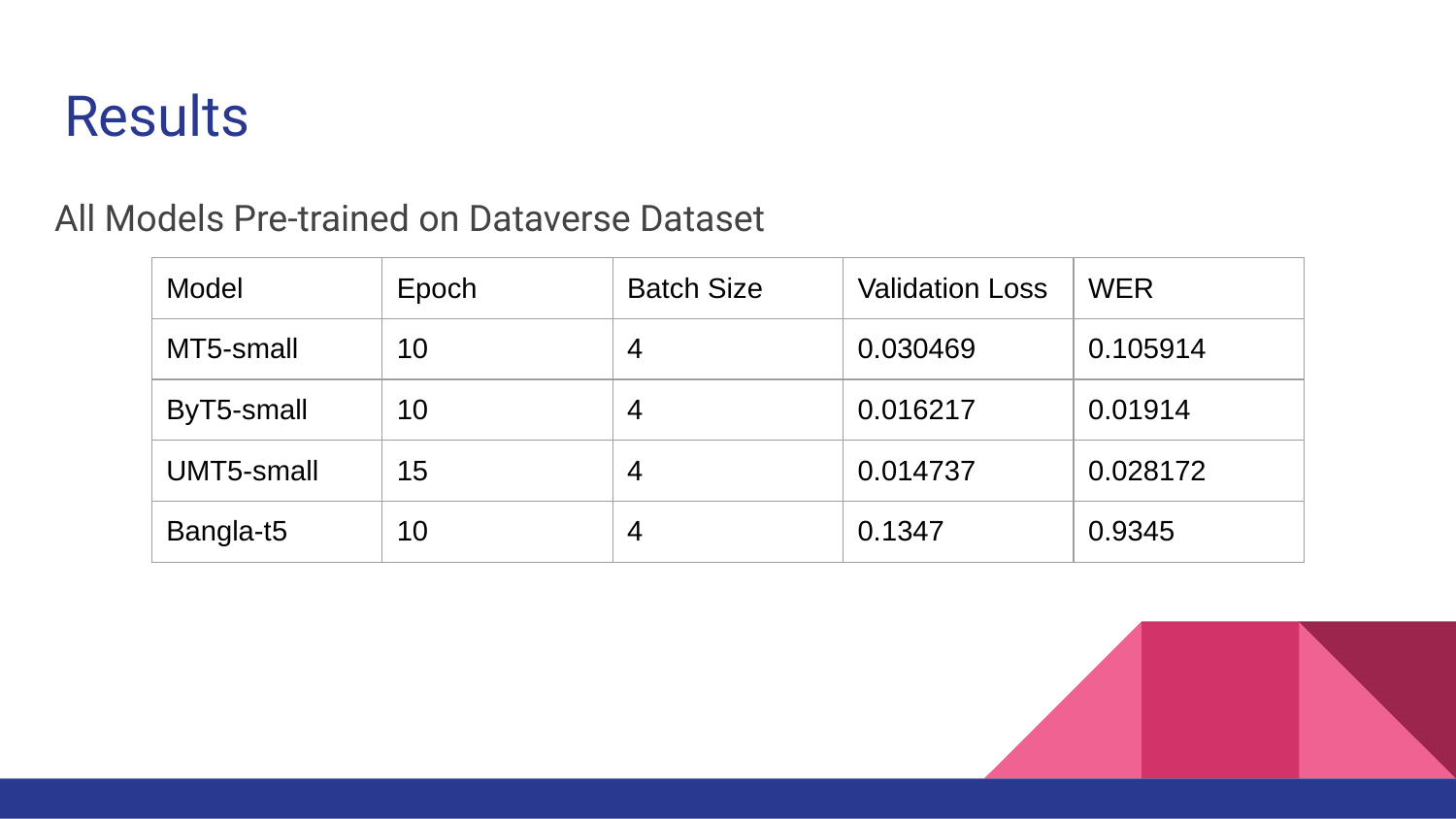

# Results

All Models Pre-trained on Dataverse Dataset
| Model | Epoch | Batch Size | Validation Loss | WER |
| --- | --- | --- | --- | --- |
| MT5-small | 10 | 4 | 0.030469 | 0.105914 |
| ByT5-small | 10 | 4 | 0.016217 | 0.01914 |
| UMT5-small | 15 | 4 | 0.014737 | 0.028172 |
| Bangla-t5 | 10 | 4 | 0.1347 | 0.9345 |